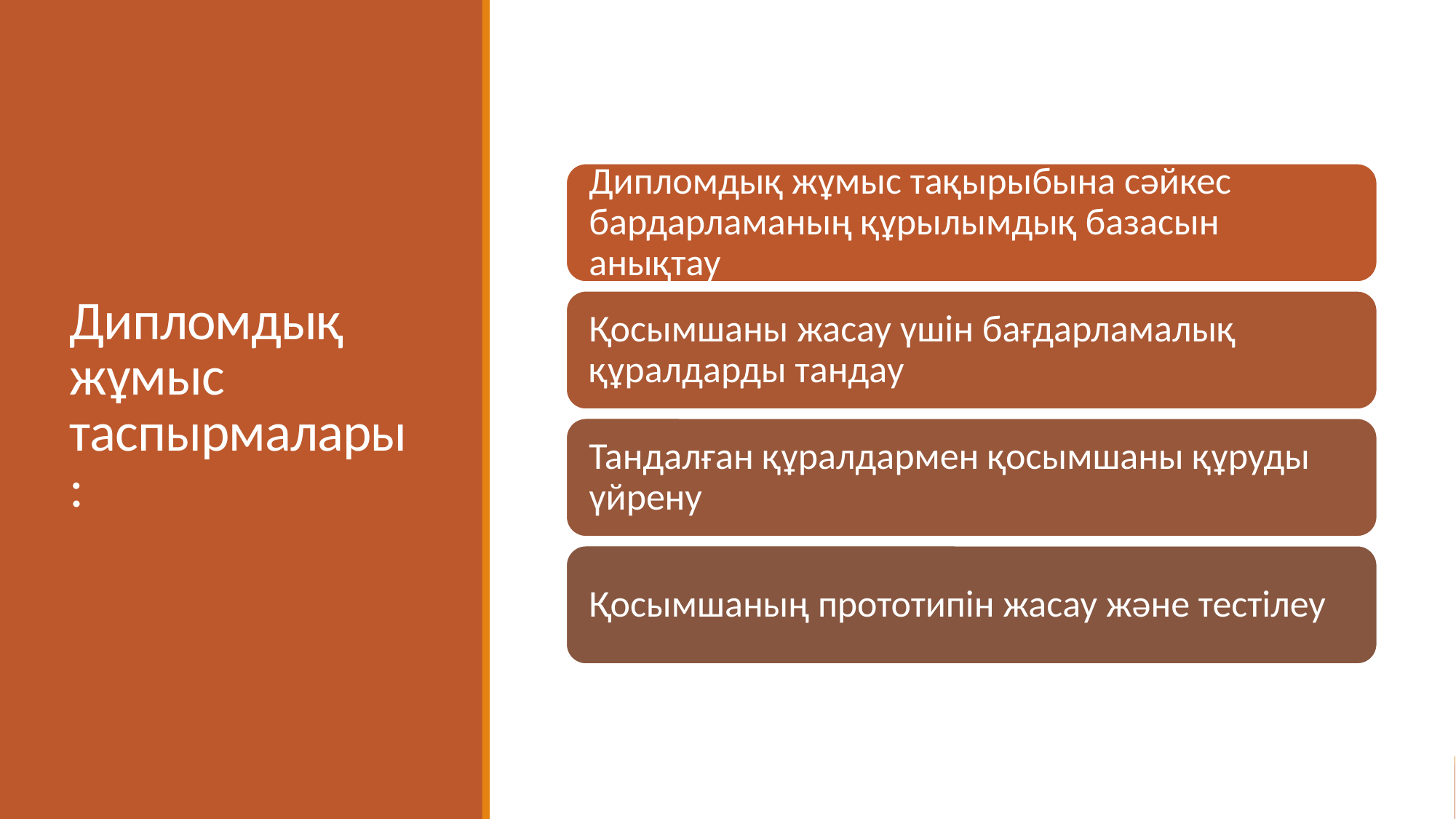

# Дипломдық жұмыс таспырмалары:
Дипломдық жұмыс тақырыбына сәйкес бардарламаның құрылымдық базасын анықтау
Қосымшаны жасау үшін бағдарламалық құралдарды тандау
Тандалған құралдармен қосымшаны құруды үйрену
Қосымшаның прототипін жасау және тестілеу